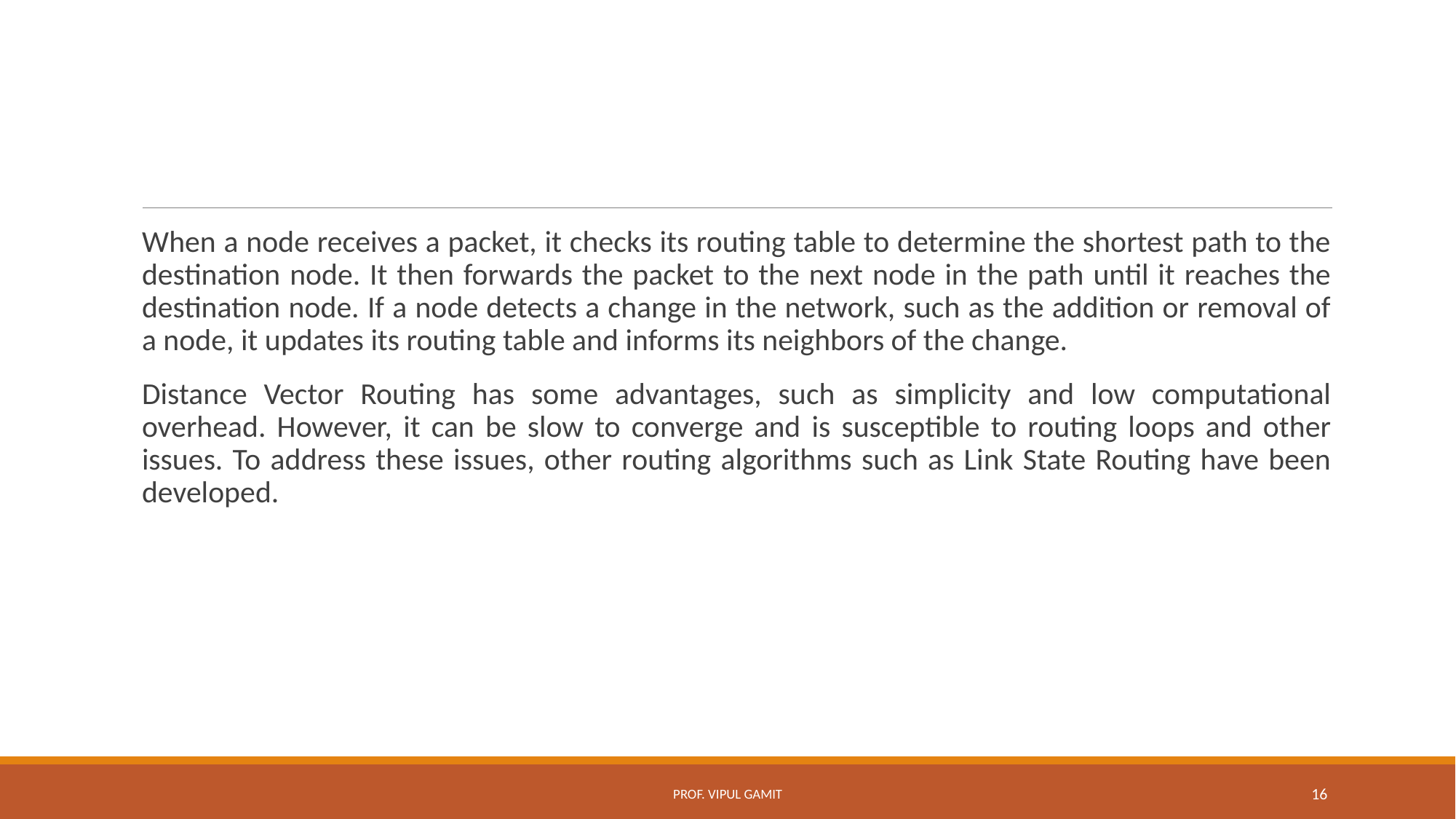

#
When a node receives a packet, it checks its routing table to determine the shortest path to the destination node. It then forwards the packet to the next node in the path until it reaches the destination node. If a node detects a change in the network, such as the addition or removal of a node, it updates its routing table and informs its neighbors of the change.
Distance Vector Routing has some advantages, such as simplicity and low computational overhead. However, it can be slow to converge and is susceptible to routing loops and other issues. To address these issues, other routing algorithms such as Link State Routing have been developed.

Prof. Vipul Gamit
16